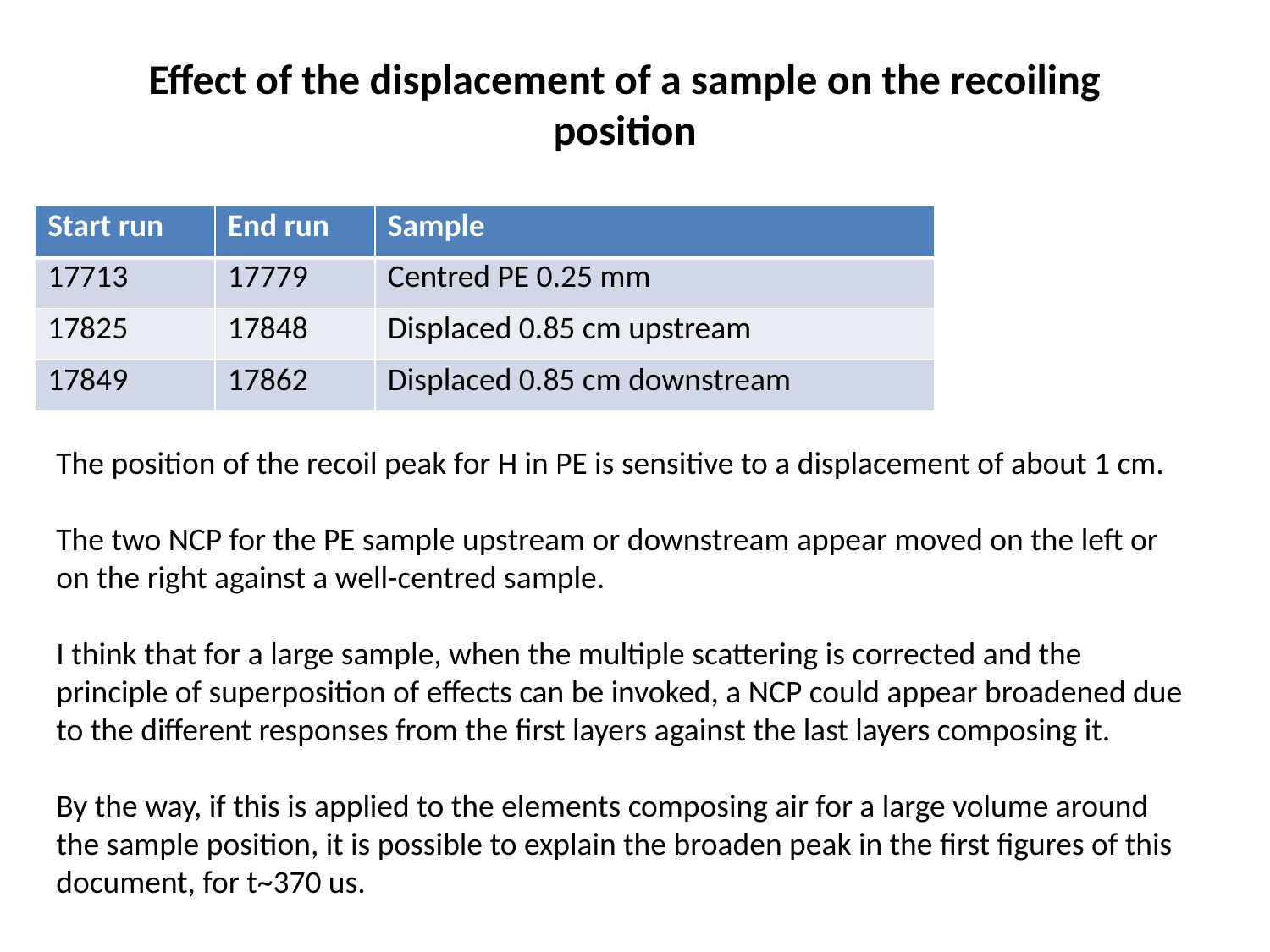

Effect of the displacement of a sample on the recoiling position
| Start run | End run | Sample |
| --- | --- | --- |
| 17713 | 17779 | Centred PE 0.25 mm |
| 17825 | 17848 | Displaced 0.85 cm upstream |
| 17849 | 17862 | Displaced 0.85 cm downstream |
The position of the recoil peak for H in PE is sensitive to a displacement of about 1 cm.

The two NCP for the PE sample upstream or downstream appear moved on the left or on the right against a well-centred sample.

I think that for a large sample, when the multiple scattering is corrected and the principle of superposition of effects can be invoked, a NCP could appear broadened due to the different responses from the first layers against the last layers composing it.

By the way, if this is applied to the elements composing air for a large volume around the sample position, it is possible to explain the broaden peak in the first figures of this document, for t~370 us.